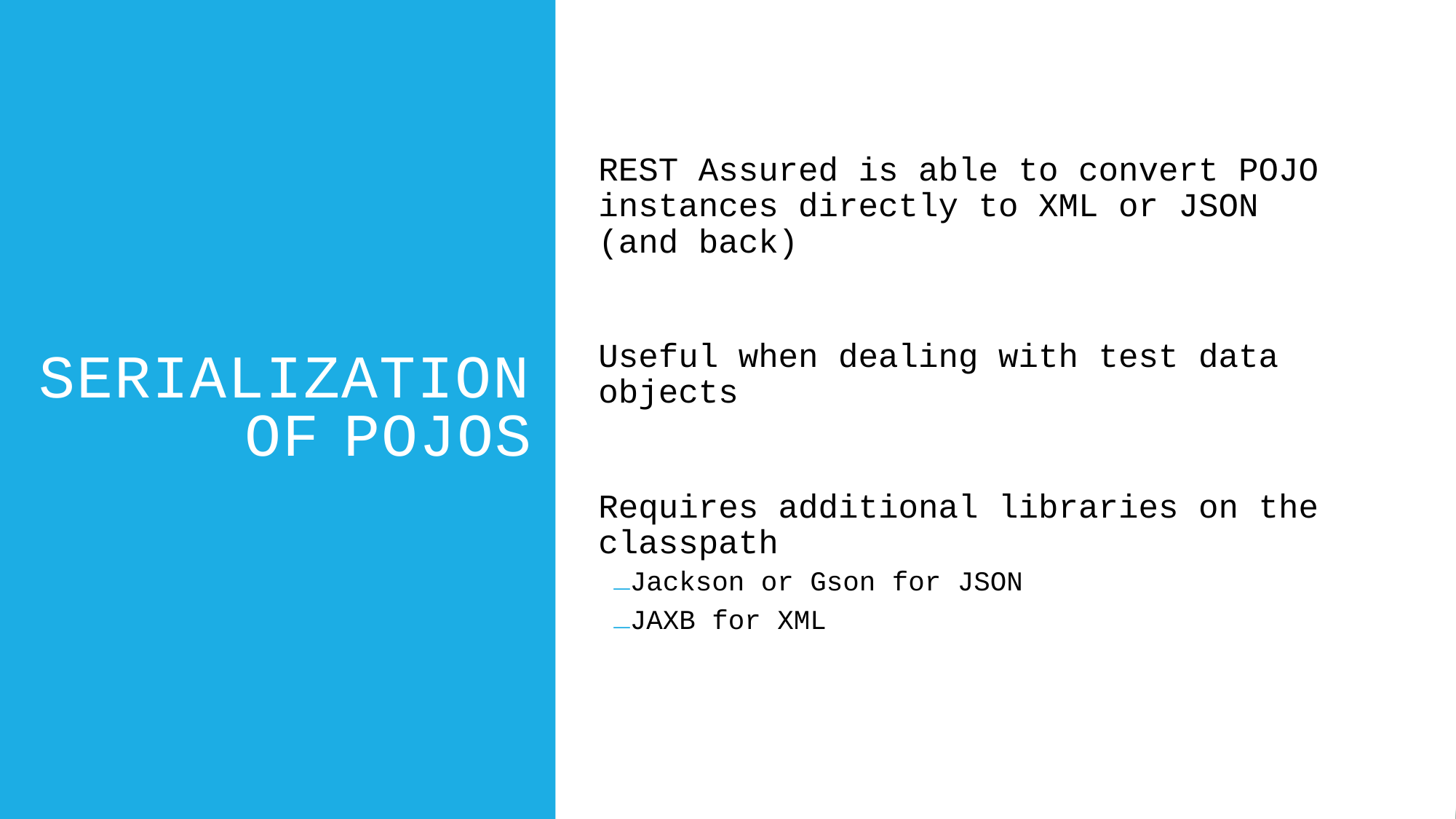

# serialization of POJOs
REST Assured is able to convert POJO instances directly to XML or JSON (and back)

Useful when dealing with test data objects

Requires additional libraries on the classpath
Jackson or Gson for JSON
JAXB for XML